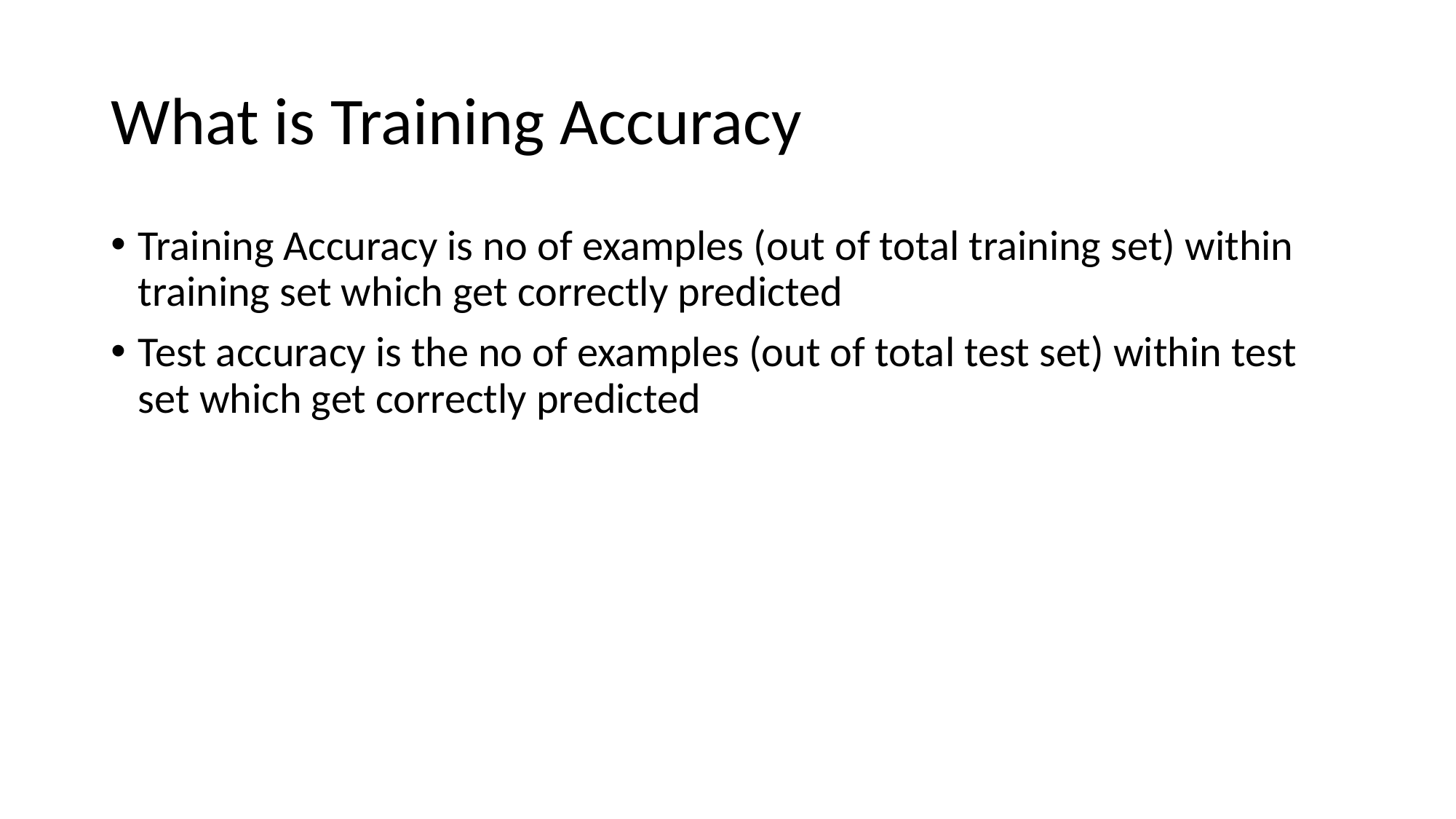

# What is Training Accuracy
Training Accuracy is no of examples (out of total training set) within training set which get correctly predicted
Test accuracy is the no of examples (out of total test set) within test set which get correctly predicted